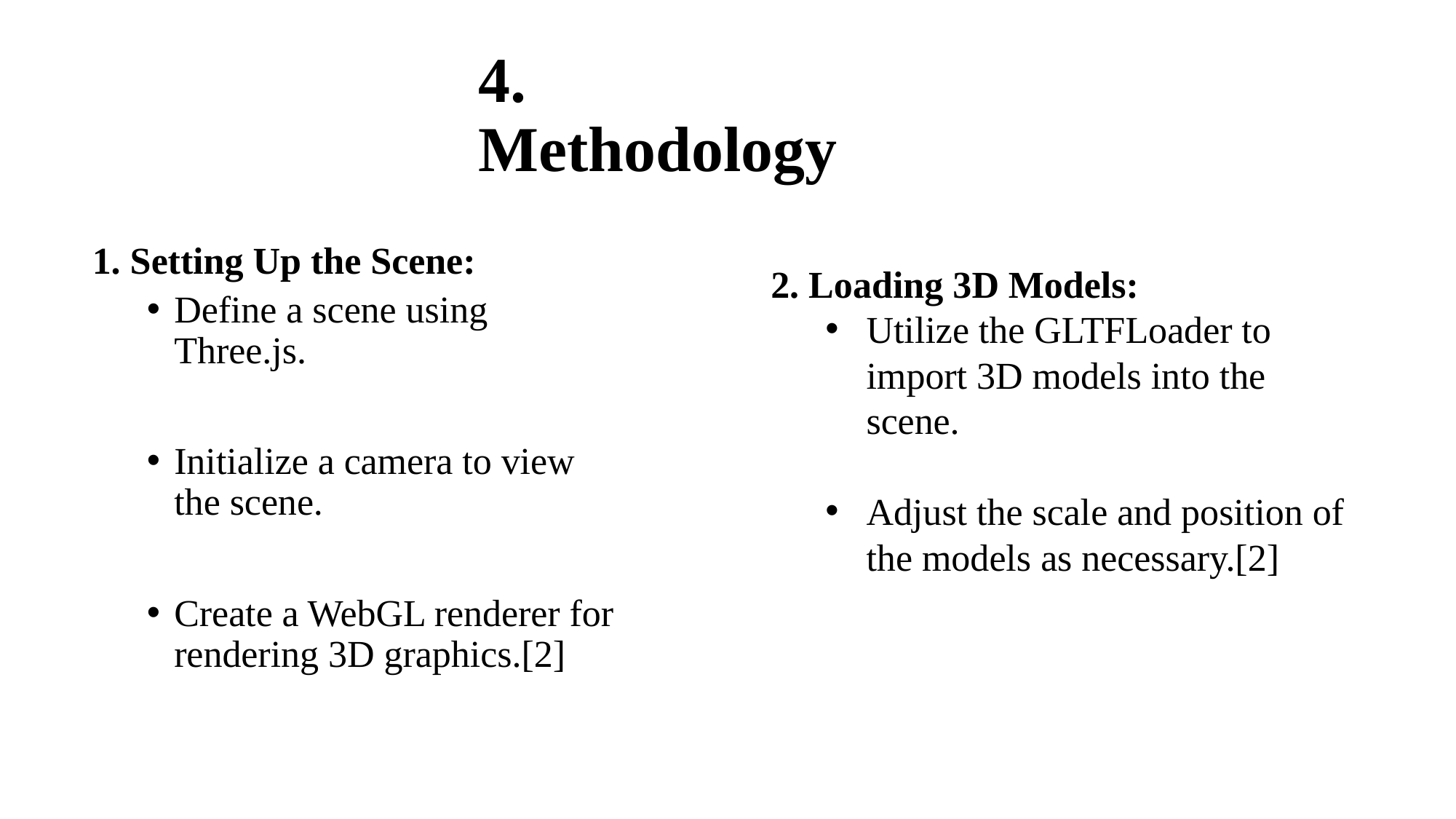

# 4. Methodology
2. Loading 3D Models:
Utilize the GLTFLoader to import 3D models into the scene.

Adjust the scale and position of the models as necessary.[2]
1. Setting Up the Scene:
Define a scene using Three.js.

Initialize a camera to view the scene.

Create a WebGL renderer for rendering 3D graphics.[2]